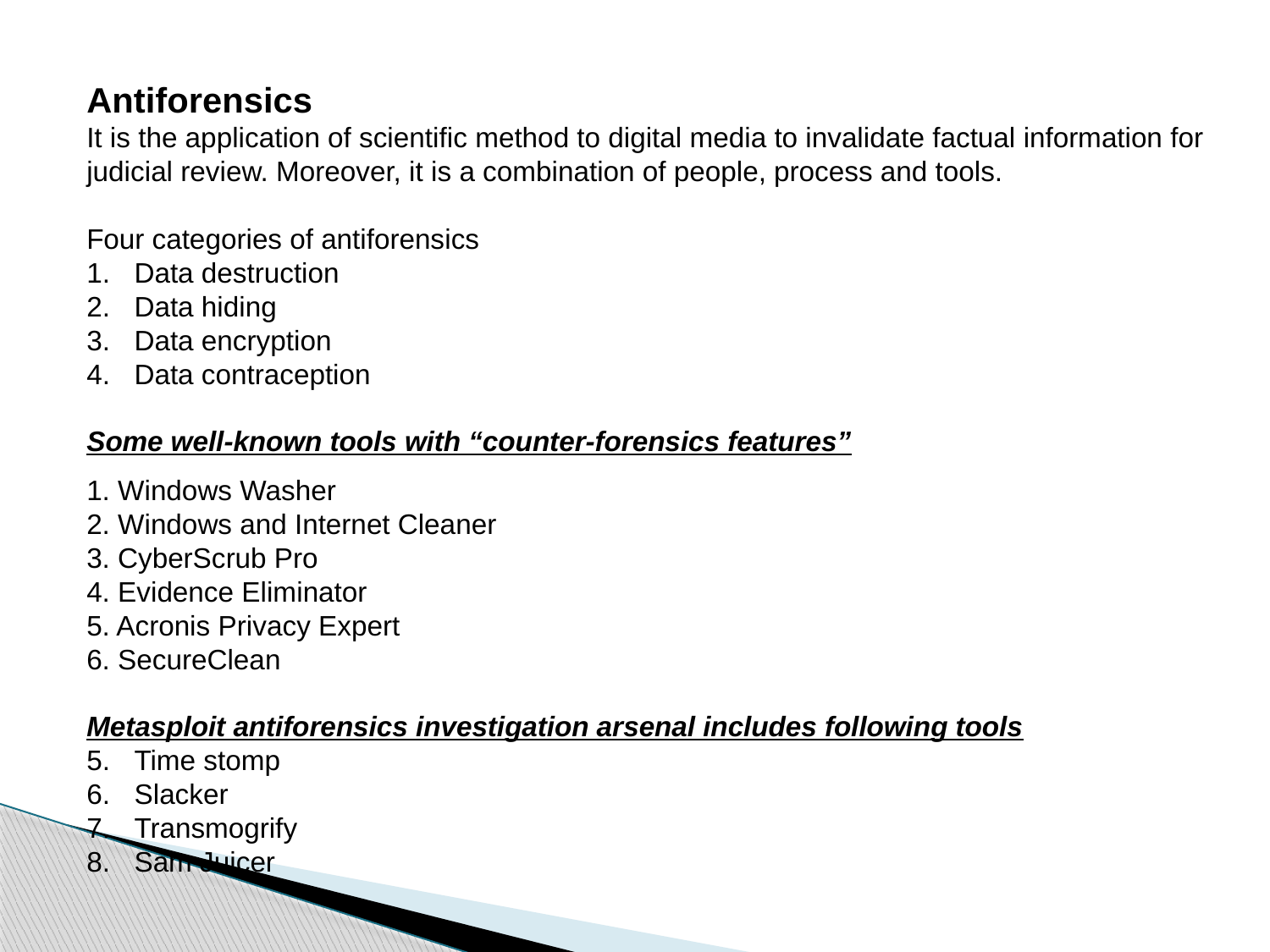

Antiforensics
It is the application of scientific method to digital media to invalidate factual information for judicial review. Moreover, it is a combination of people, process and tools.

Four categories of antiforensics
Data destruction
Data hiding
Data encryption
Data contraception

Some well-known tools with “counter-forensics features”

1. Windows Washer
2. Windows and Internet Cleaner
3. CyberScrub Pro
4. Evidence Eliminator
5. Acronis Privacy Expert
6. SecureClean

Metasploit antiforensics investigation arsenal includes following tools
Time stomp
Slacker
Transmogrify
Sam Juicer